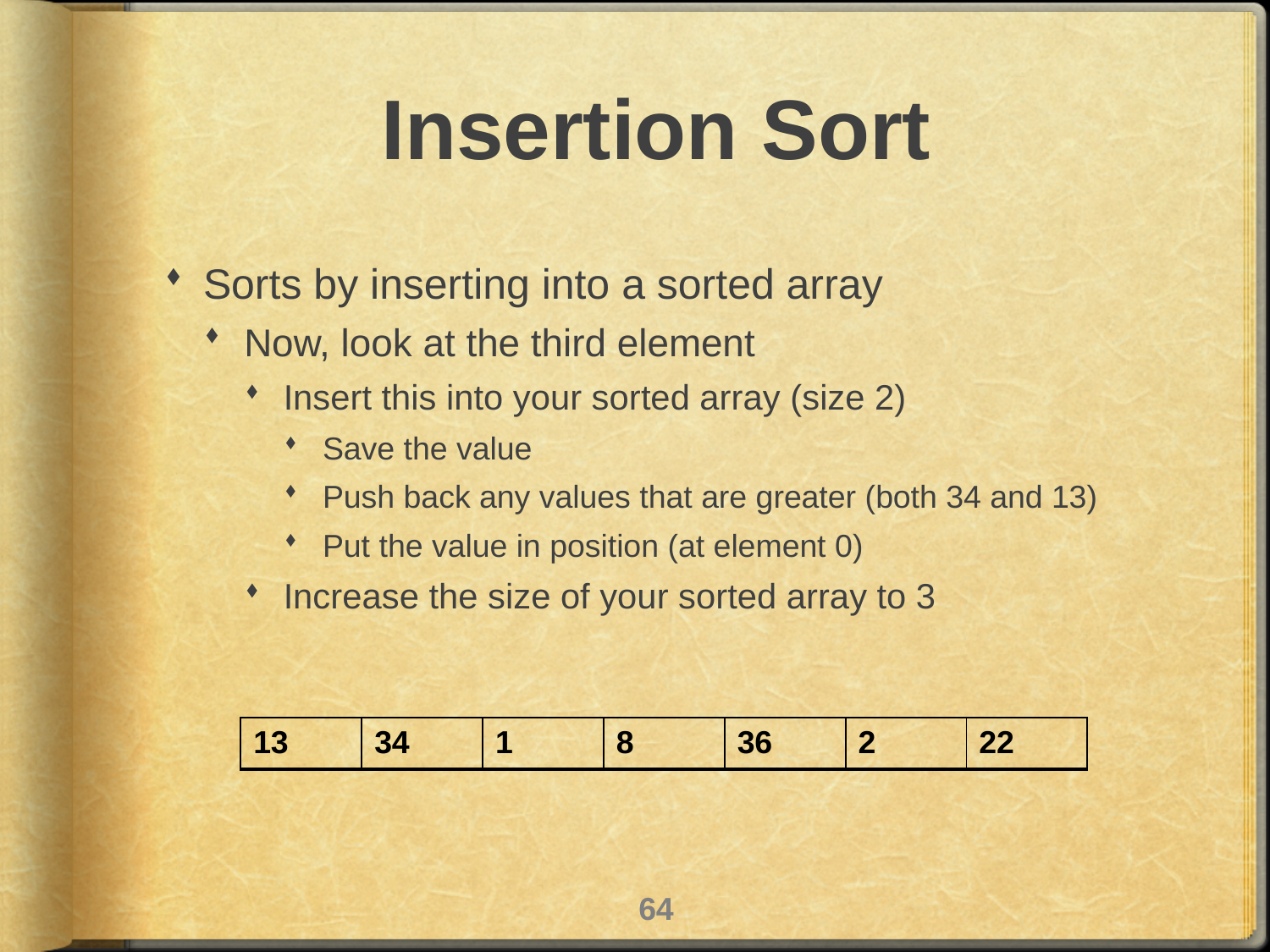

# Insertion Sort
Sorts by inserting into a sorted array
Now, look at the third element
Insert this into your sorted array (size 2)
Save the value
Push back any values that are greater (both 34 and 13)
Put the value in position (at element 0)
Increase the size of your sorted array to 3
| 13 | 34 | 1 | 8 | 36 | 2 | 22 |
| --- | --- | --- | --- | --- | --- | --- |
64